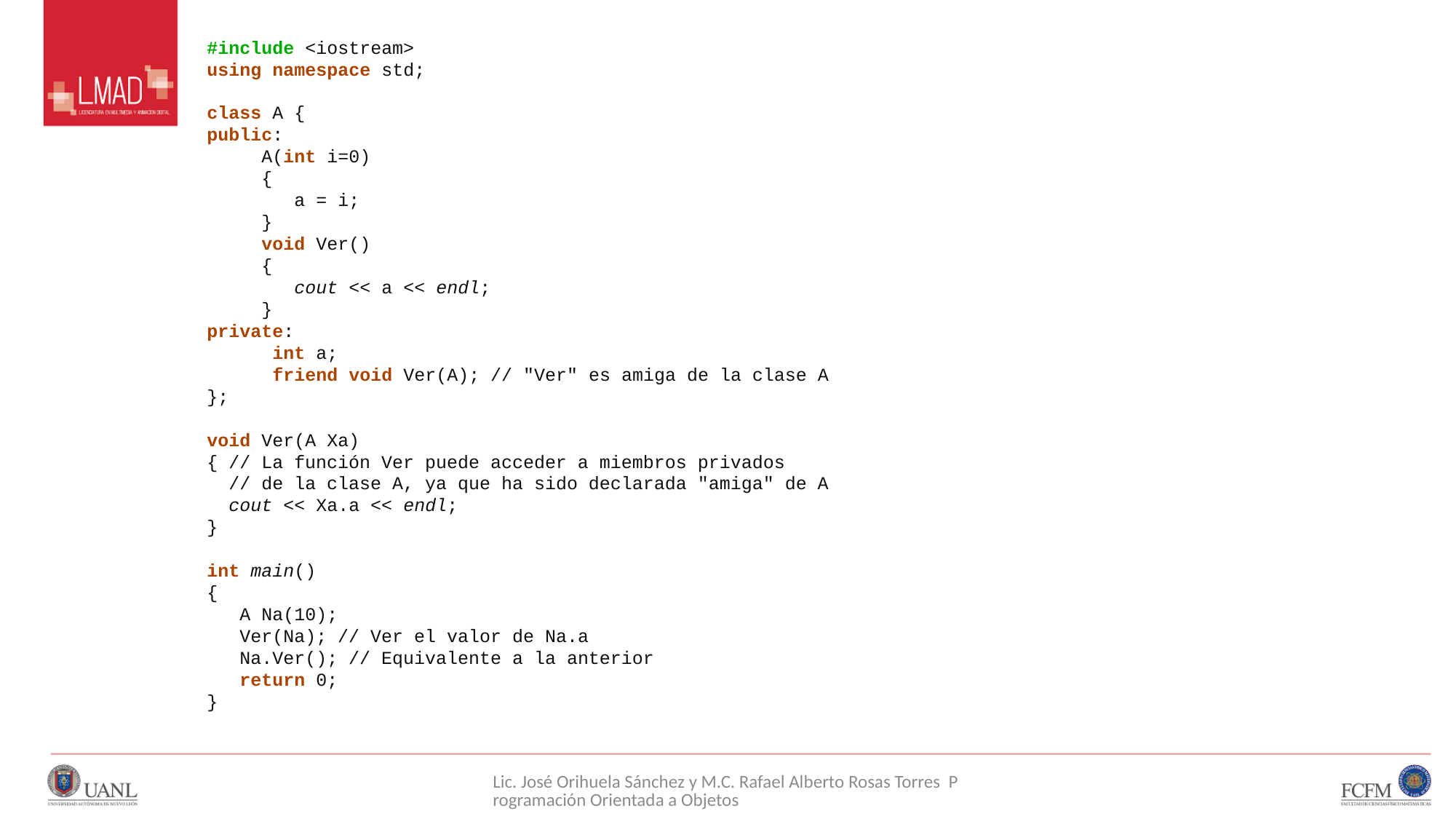

#include <iostream>
using namespace std;

class A {
public:
A(int i=0)
{
   a = i;
}
void Ver()
{
   cout << a << endl;
}
private:
      int a;
      friend void Ver(A); // "Ver" es amiga de la clase A
};

void Ver(A Xa)
{ // La función Ver puede acceder a miembros privados
  // de la clase A, ya que ha sido declarada "amiga" de A
  cout << Xa.a << endl;
}

int main()
{
   A Na(10);
   Ver(Na); // Ver el valor de Na.a
   Na.Ver(); // Equivalente a la anterior
   return 0;
}
Lic. José Orihuela Sánchez y M.C. Rafael Alberto Rosas Torres  Programación Orientada a Objetos